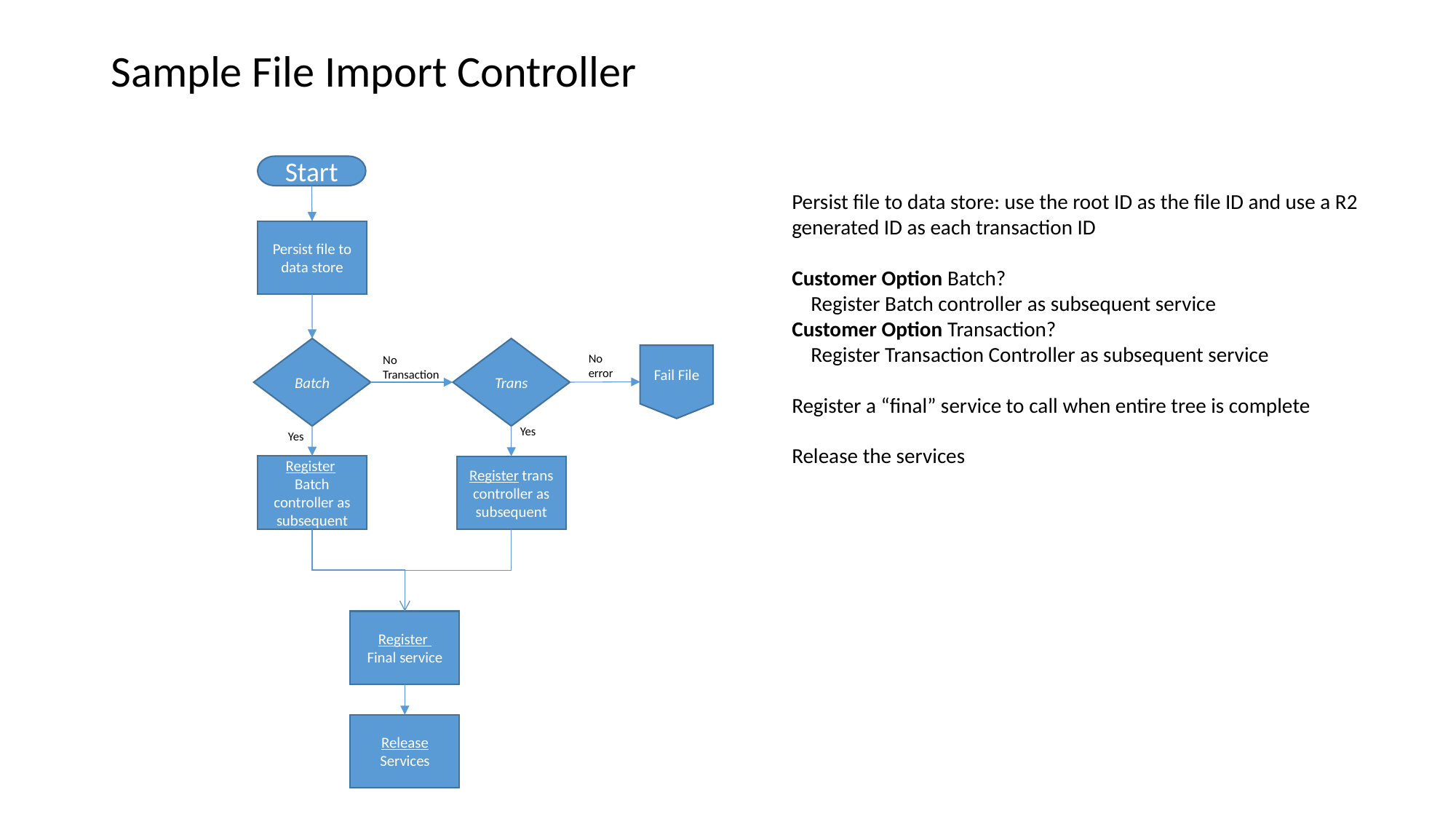

# Sample File Import Controller
Start
Persist file to data store: use the root ID as the file ID and use a R2 generated ID as each transaction ID

Customer Option Batch?
    Register Batch controller as subsequent service
Customer Option Transaction?
    Register Transaction Controller as subsequent service

Register a “final” service to call when entire tree is complete

Release the services
Persist file to data store
Batch
Trans
Fail File
No error
No Transaction
Yes
Yes
Register  Batch controller as subsequent
Register trans controller as subsequent
Register
Final service
Release Services